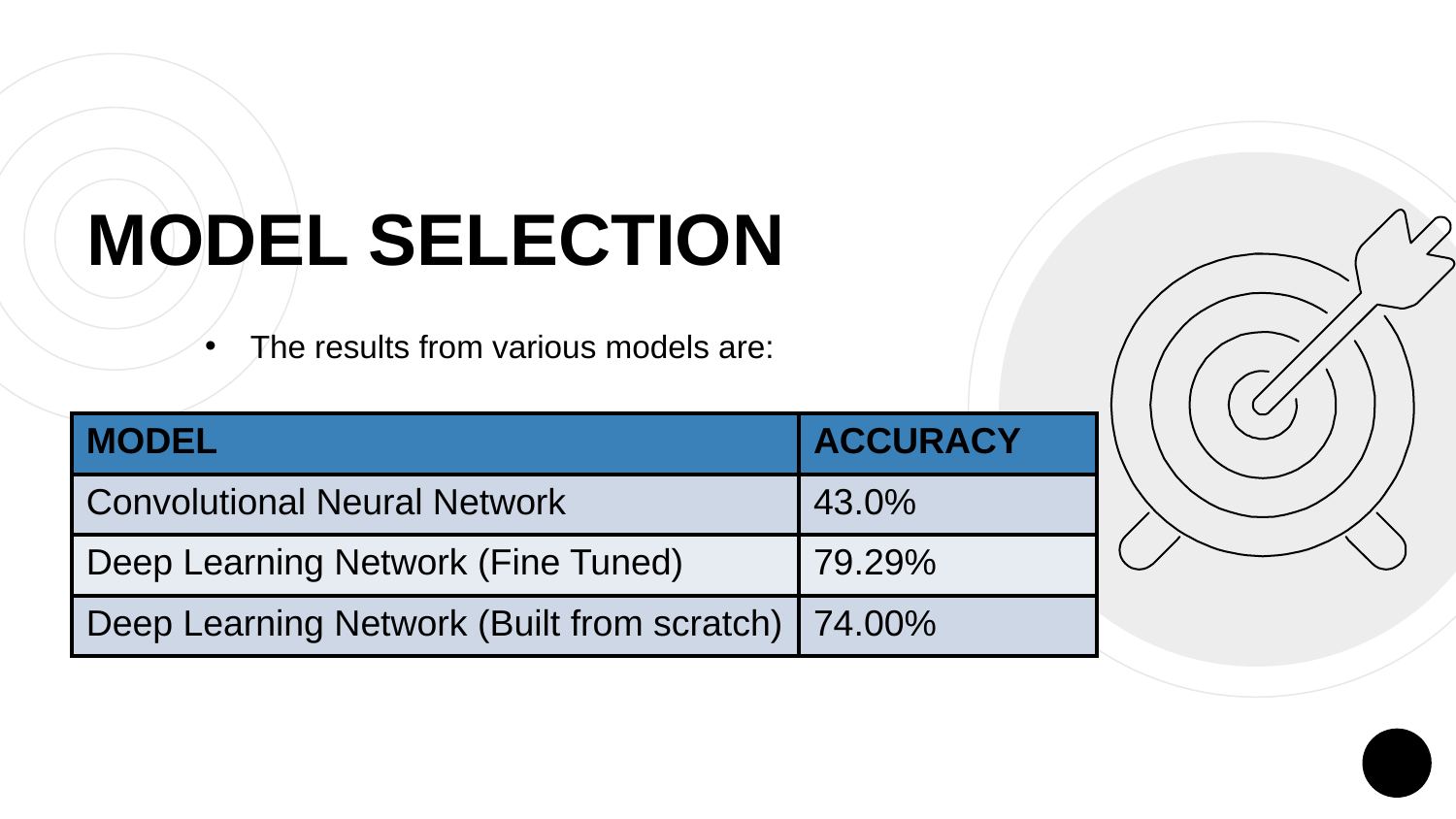

MODEL SELECTION

The results from various models are:
| MODEL | ACCURACY |
| --- | --- |
| Convolutional Neural Network | 43.0% |
| Deep Learning Network (Fine Tuned) | 79.29% |
| Deep Learning Network (Built from scratch) | 74.00% |